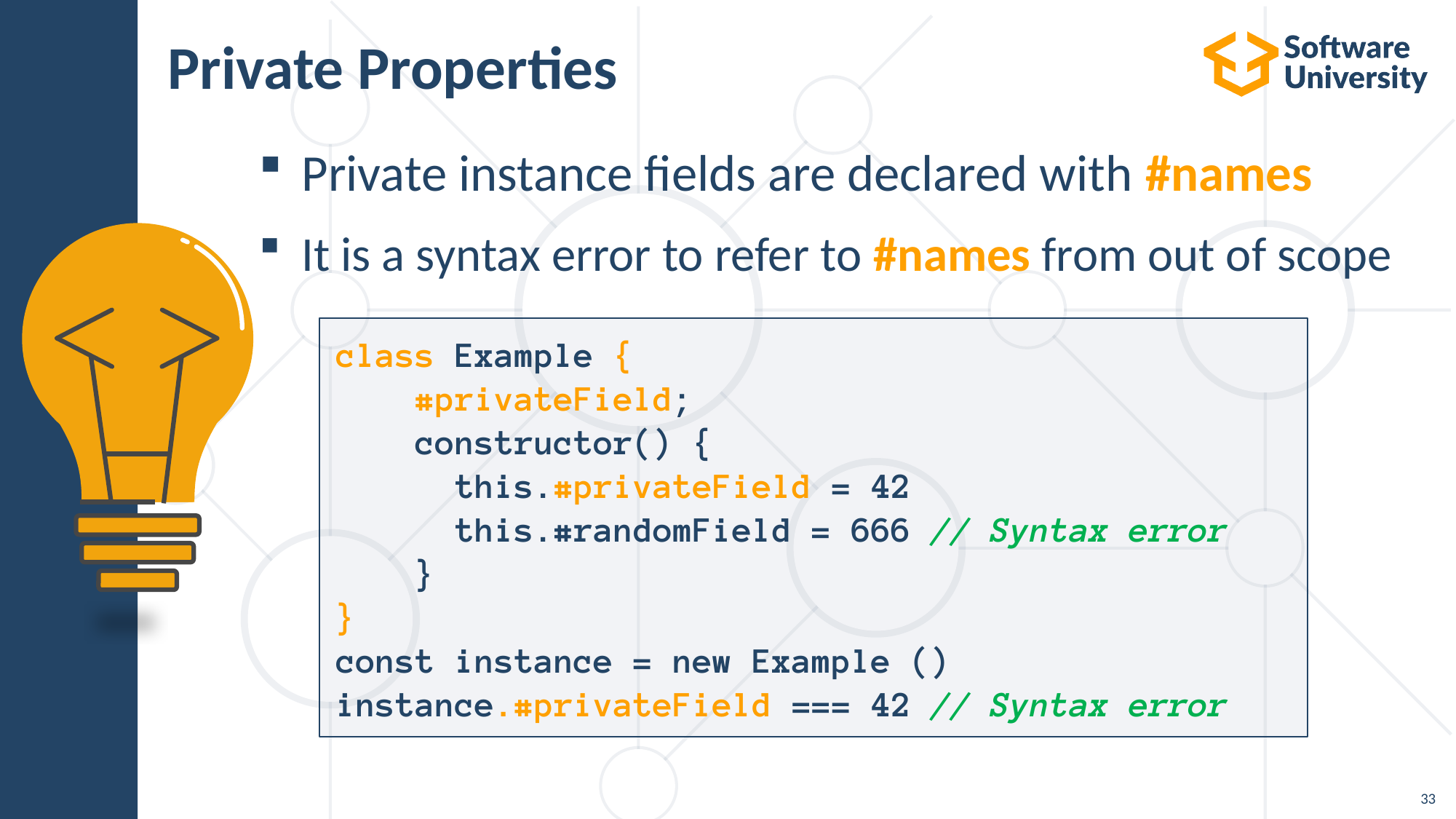

# Private Properties
Private instance fields are declared with #names
It is a syntax error to refer to #names from out of scope
class Example {
    #privateField;
    constructor() {
      this.#privateField = 42
      this.#randomField = 666 // Syntax error
    }
}
const instance = new Example ()
instance.#privateField === 42 // Syntax error
33